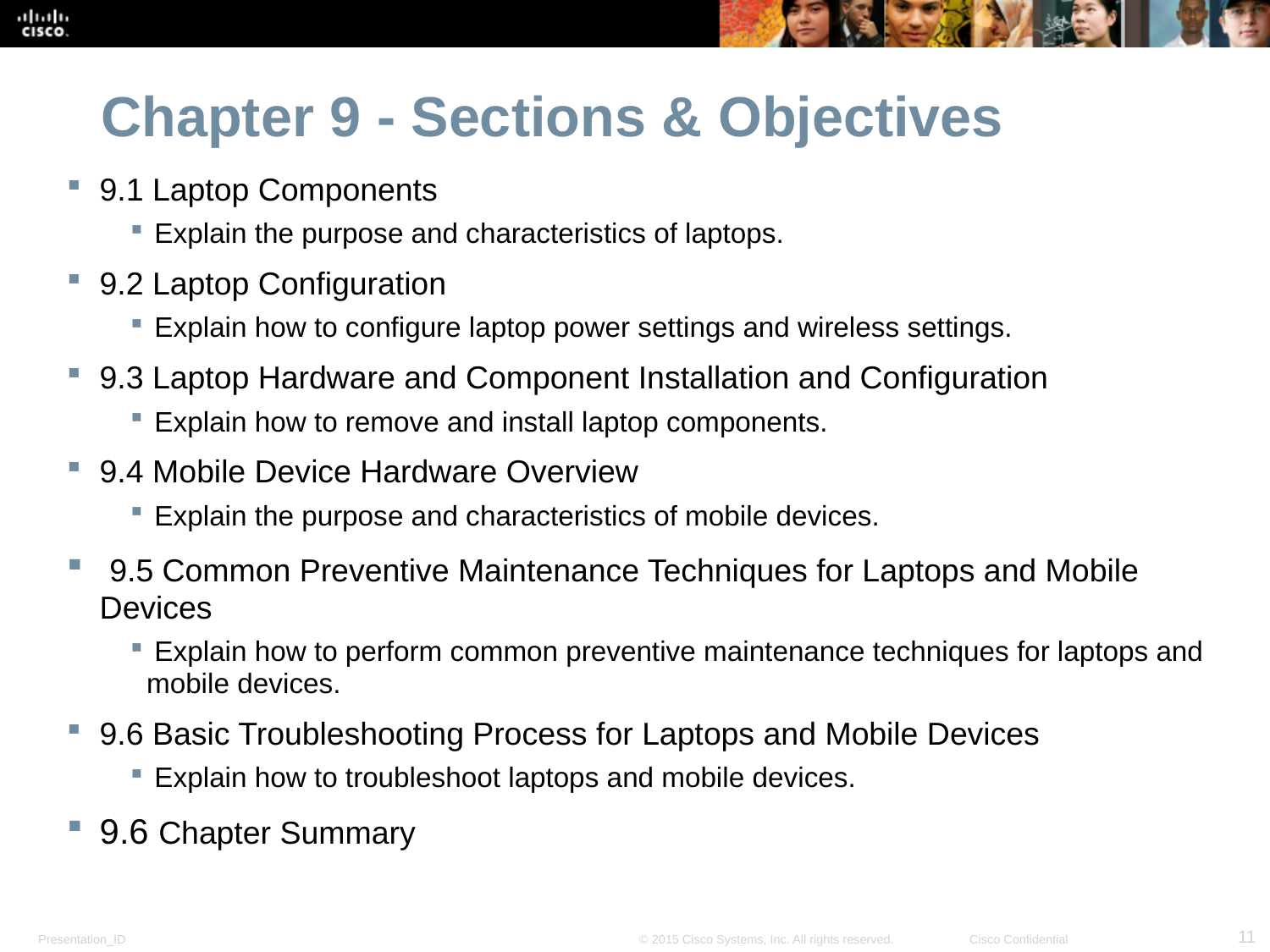

Chapter 9 - Sections & Objectives
9.1 Laptop Components
 Explain the purpose and characteristics of laptops.
9.2 Laptop Configuration
 Explain how to configure laptop power settings and wireless settings.
9.3 Laptop Hardware and Component Installation and Configuration
 Explain how to remove and install laptop components.
9.4 Mobile Device Hardware Overview
 Explain the purpose and characteristics of mobile devices.
 9.5 Common Preventive Maintenance Techniques for Laptops and Mobile Devices
 Explain how to perform common preventive maintenance techniques for laptops and mobile devices.
9.6 Basic Troubleshooting Process for Laptops and Mobile Devices
 Explain how to troubleshoot laptops and mobile devices.
9.6 Chapter Summary